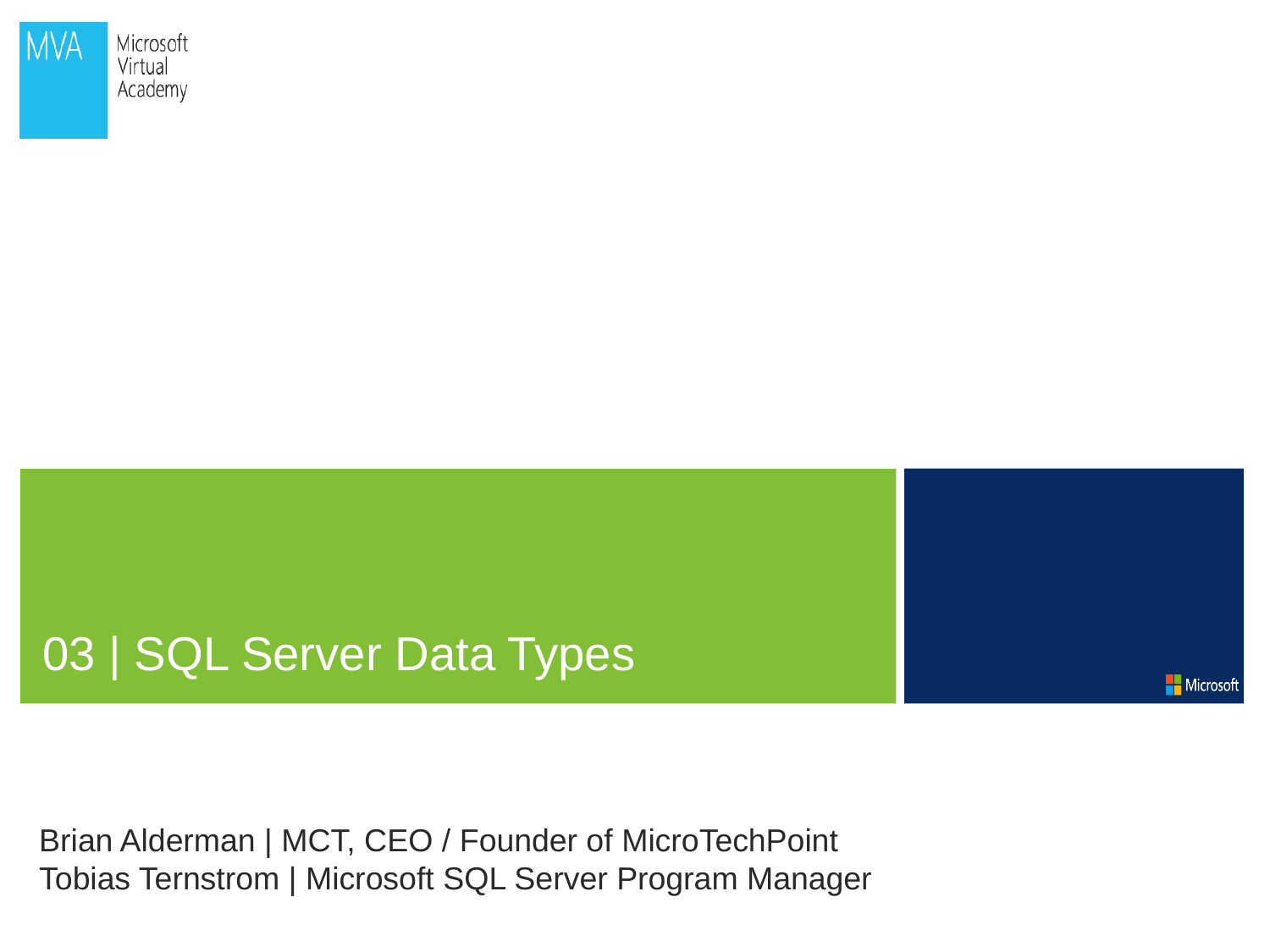

03 | SQL Server Data Types
Brian Alderman | MCT, CEO / Founder of MicroTechPoint
Tobias Ternstrom | Microsoft SQL Server Program Manager